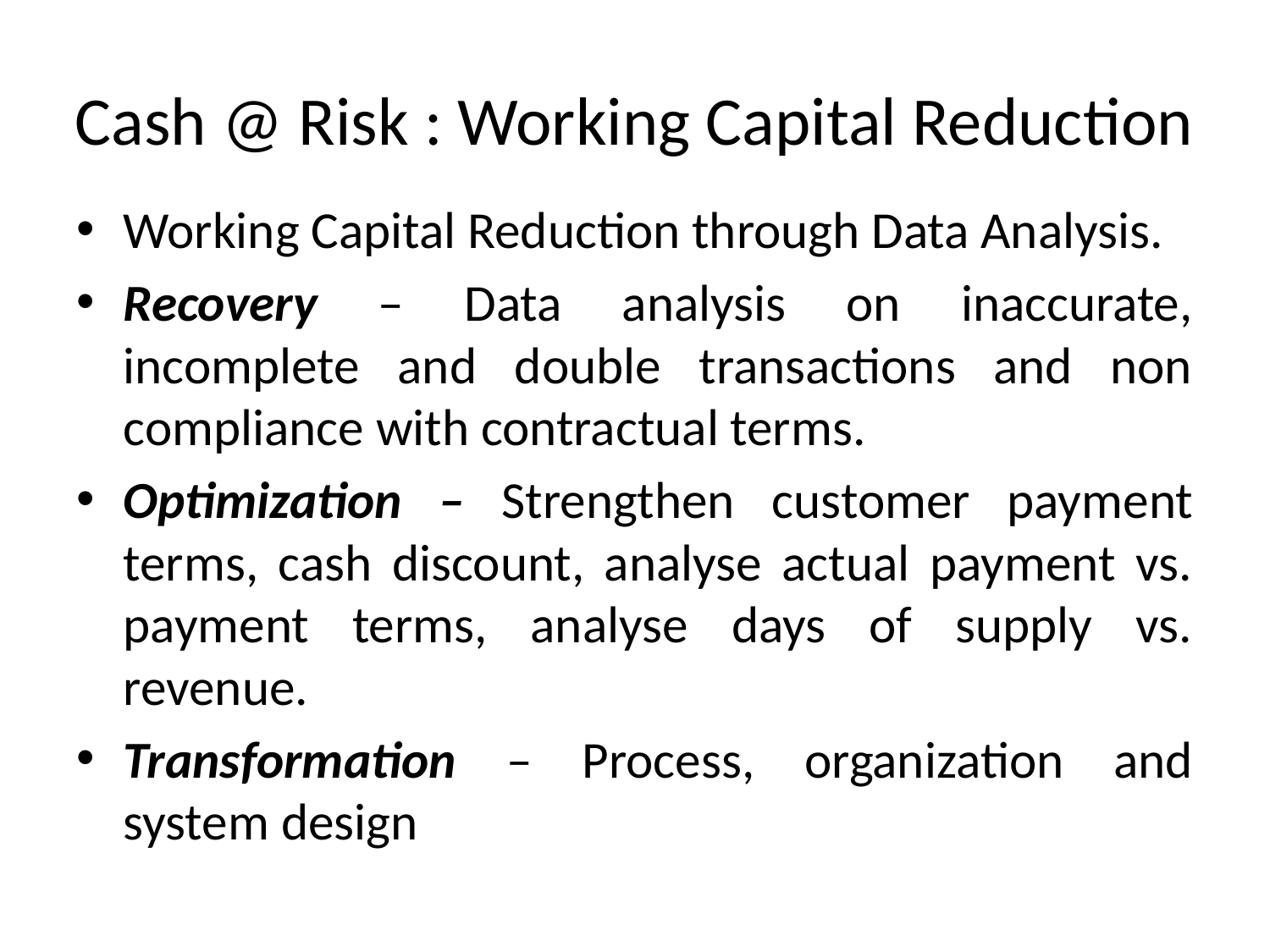

# Cash @ Risk : Working Capital Reduction
Working Capital Reduction through Data Analysis.
Recovery – Data analysis on inaccurate, incomplete and double transactions and non compliance with contractual terms.
Optimization – Strengthen customer payment terms, cash discount, analyse actual payment vs. payment terms, analyse days of supply vs. revenue.
Transformation – Process, organization and system design